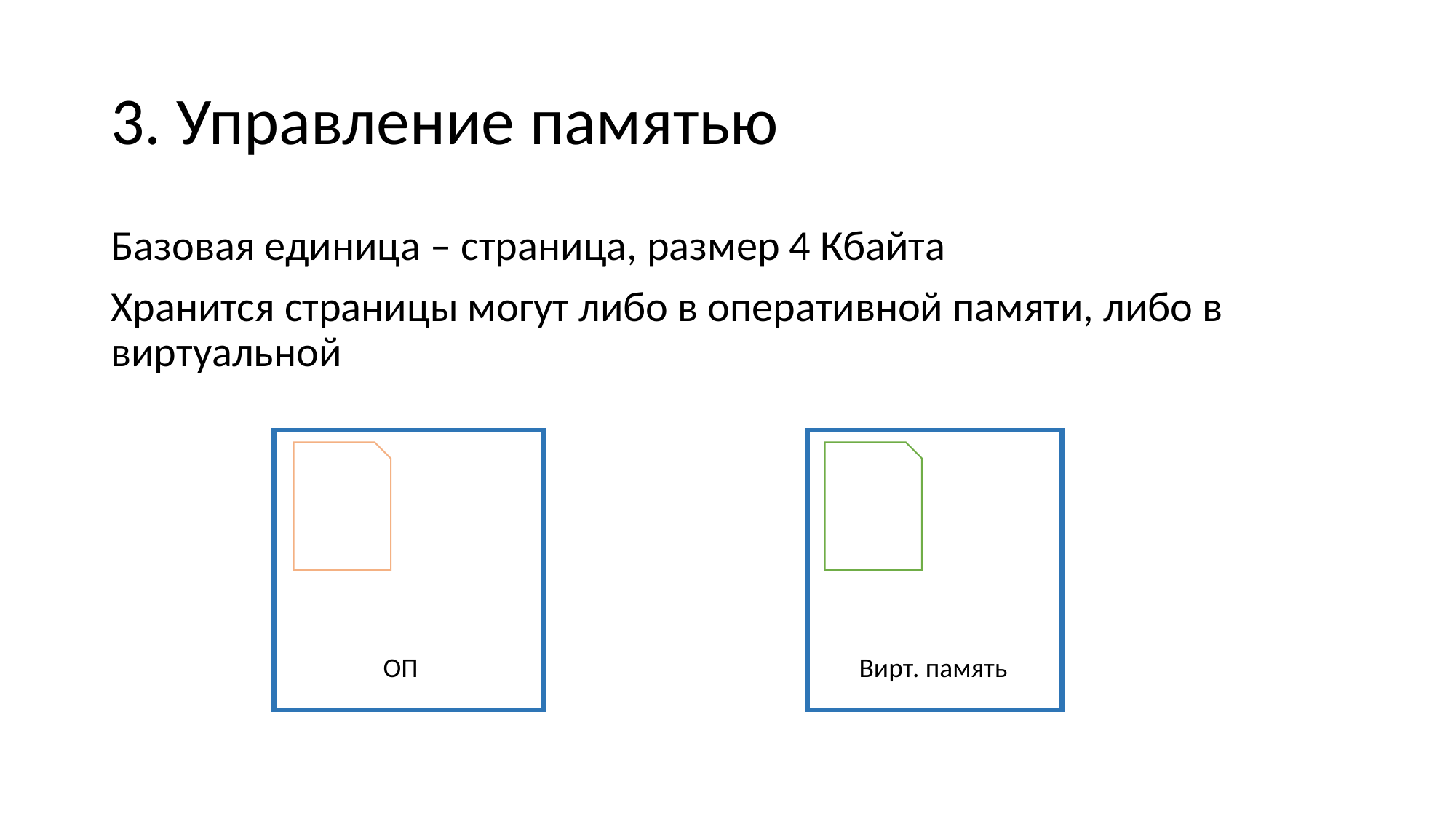

# 3. Управление памятью
Базовая единица – страница, размер 4 Кбайта
Хранится страницы могут либо в оперативной памяти, либо в виртуальной

ОП
Вирт. память